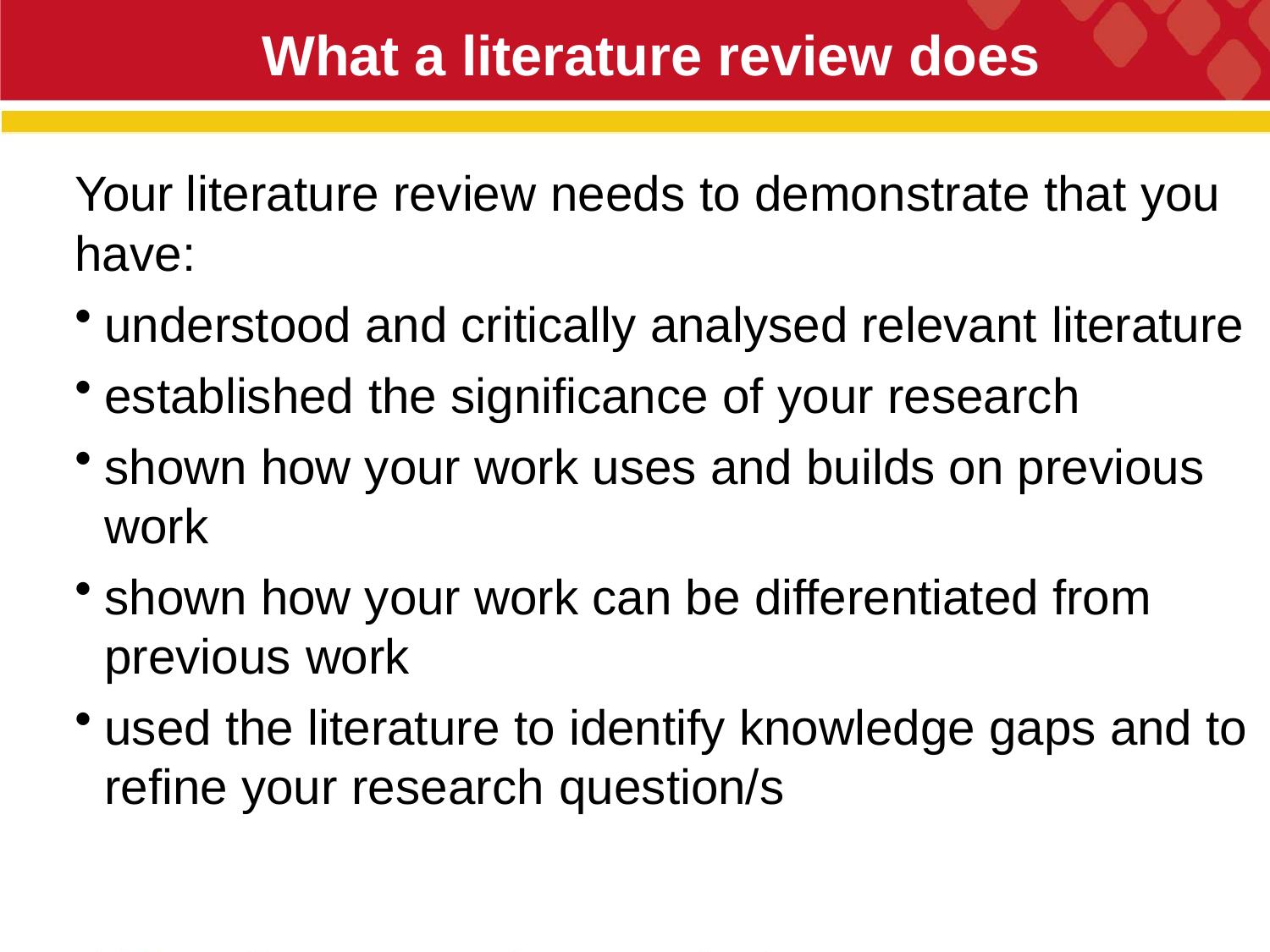

What a literature review does
Your literature review needs to demonstrate that you have:
understood and critically analysed relevant literature
established the significance of your research
shown how your work uses and builds on previous work
shown how your work can be differentiated from previous work
used the literature to identify knowledge gaps and to refine your research question/s
11